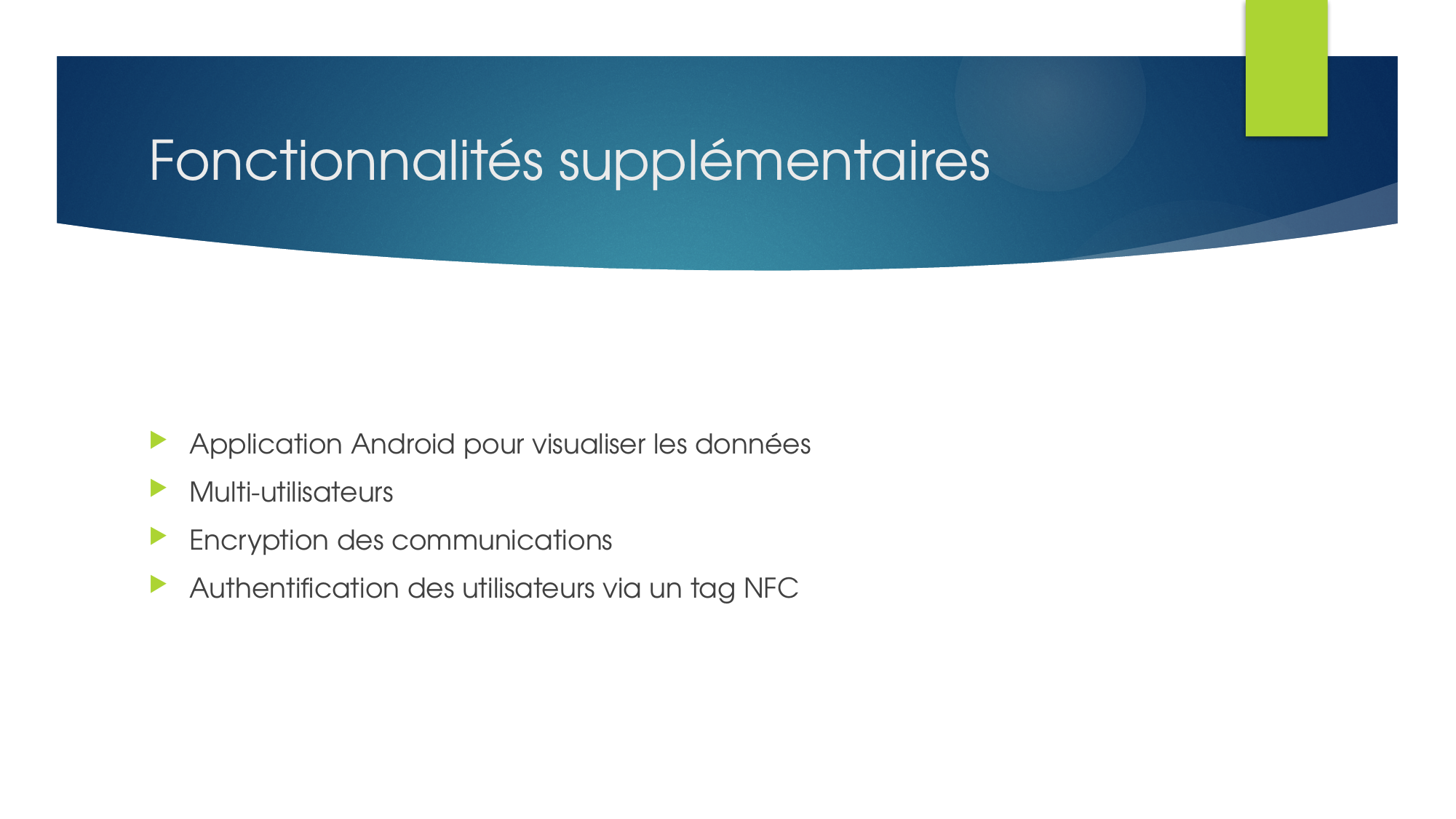

# Fonctionnalités supplémentaires
Application Android pour visualiser les données
Multi-utilisateurs
Encryption des communications
Authentification des utilisateurs via un tag NFC